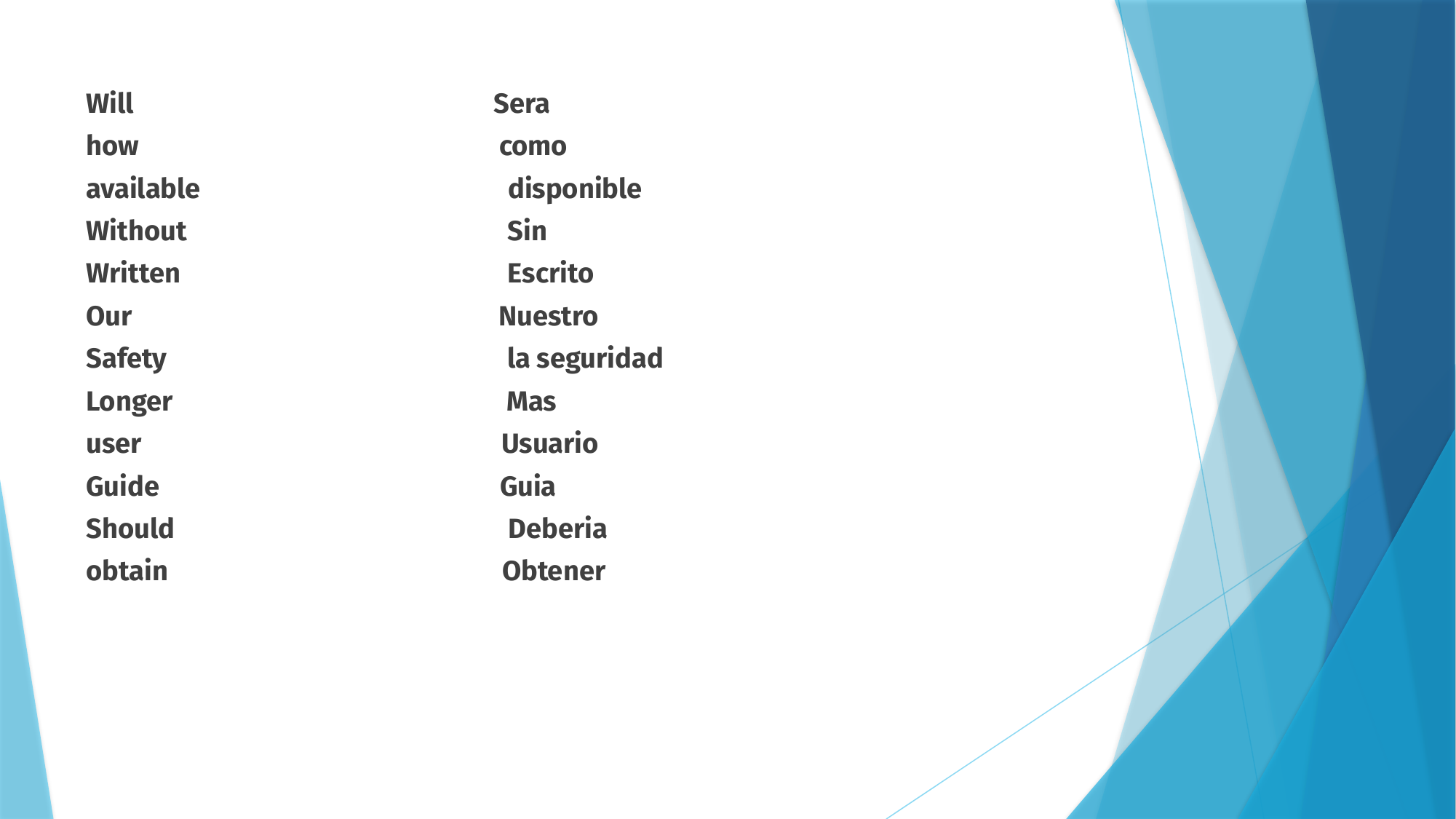

Will                                                       Sera
how                                                       como
available                                               disponible
Without                                                 Sin
Written                                                  Escrito
Our                                                        Nuestro
Safety                                                    la seguridad
Longer                                                   Mas
user                                                       Usuario
Guide                                                    Guia
Should                                                   Deberia
obtain                                                   Obtener